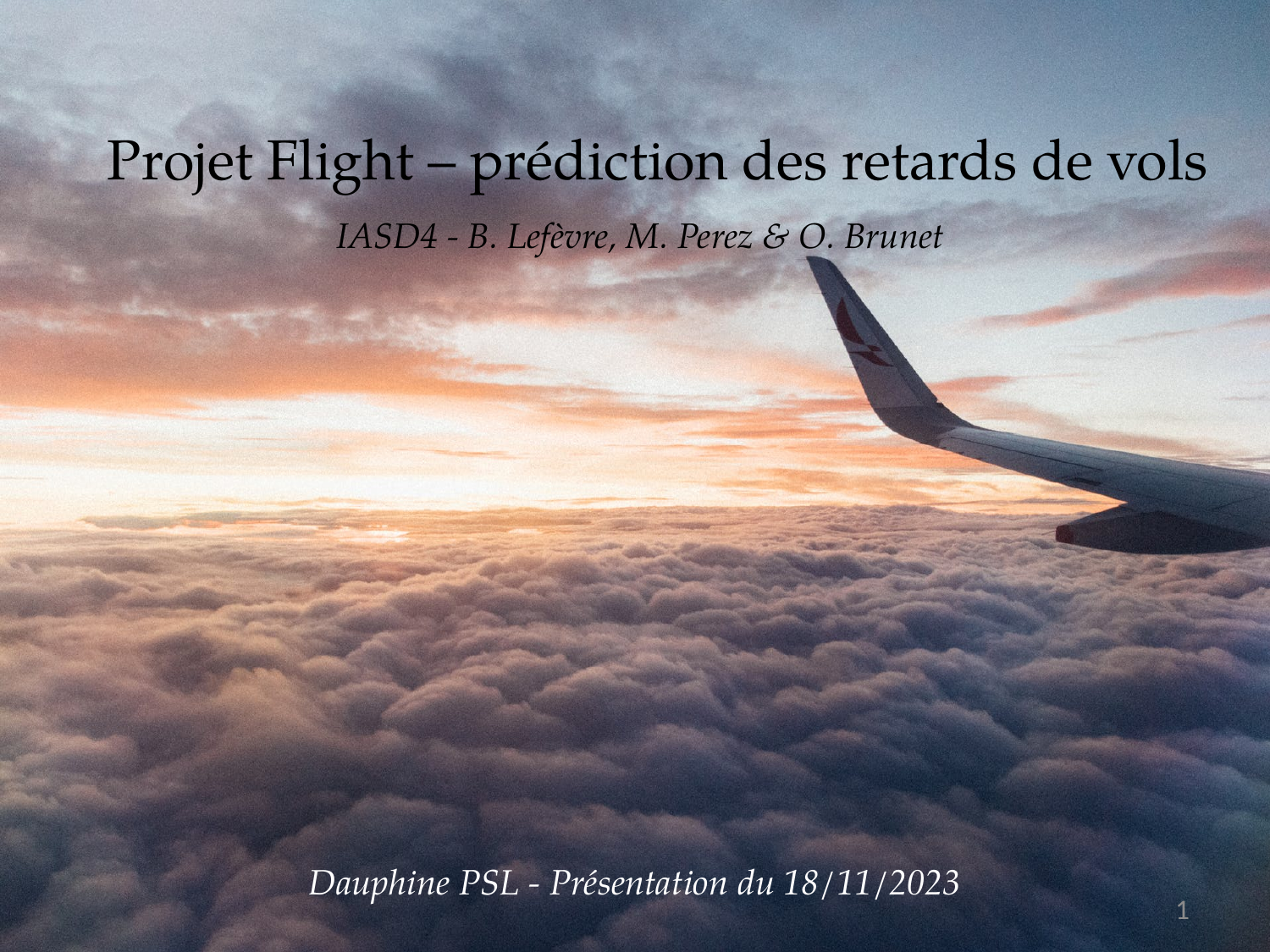

Projet Flight – prédiction des retards de vols
IASD4 - B. Lefèvre, M. Perez & O. Brunet
Dauphine PSL - Présentation du 18/11/2023

1